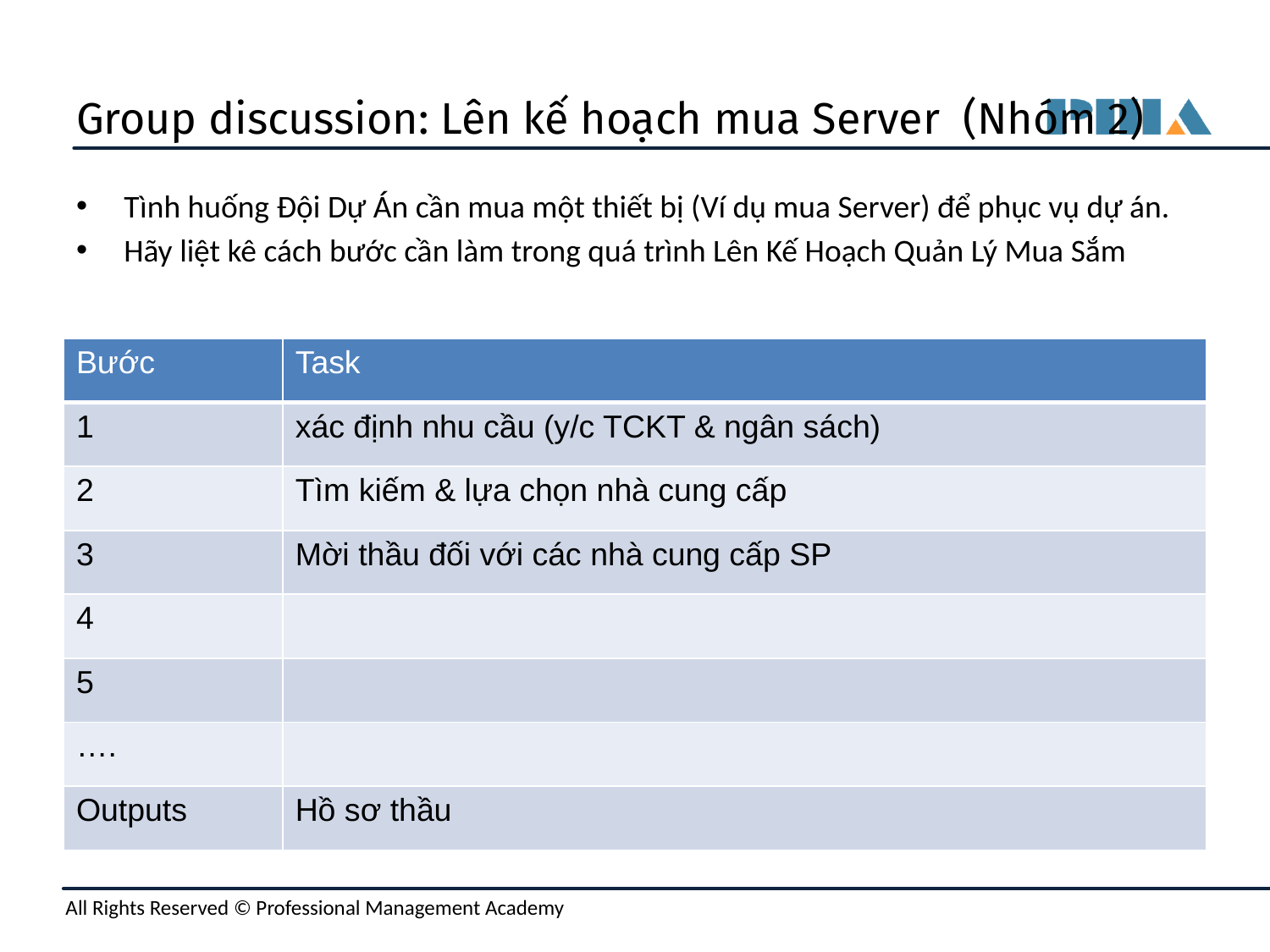

# Group discussion: Lên kế hoạch mua Server  (Nhóm 2)
Tình huống Đội Dự Án cần mua một thiết bị (Ví dụ mua Server) để phục vụ dự án.
Hãy liệt kê cách bước cần làm trong quá trình Lên Kế Hoạch Quản Lý Mua Sắm

| Bước | Task |
| --- | --- |
| 1 | xác định nhu cầu (y/c TCKT & ngân sách) |
| 2 | Tìm kiếm & lựa chọn nhà cung cấp |
| 3 | Mời thầu đối với các nhà cung cấp SP |
| 4 |  |
| 5 |  |
| …. |  |
| Outputs | Hồ sơ thầu |